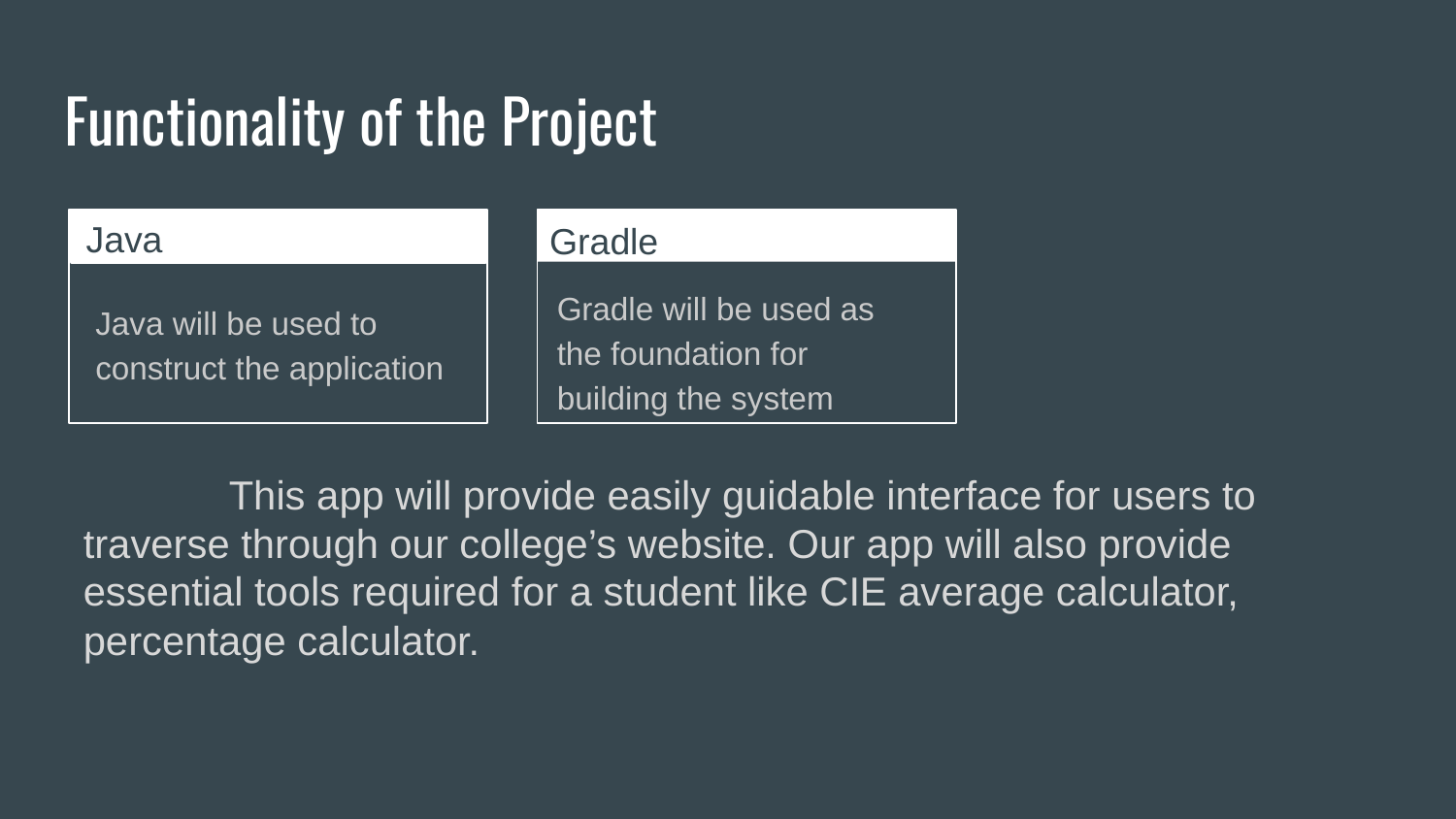

# Functionality of the Project
Gradle
MongoDB

Java
Java
Gradle will be used as the foundation for building the system
Java will be used to construct the application
	This app will provide easily guidable interface for users to traverse through our college’s website. Our app will also provide essential tools required for a student like CIE average calculator, percentage calculator.